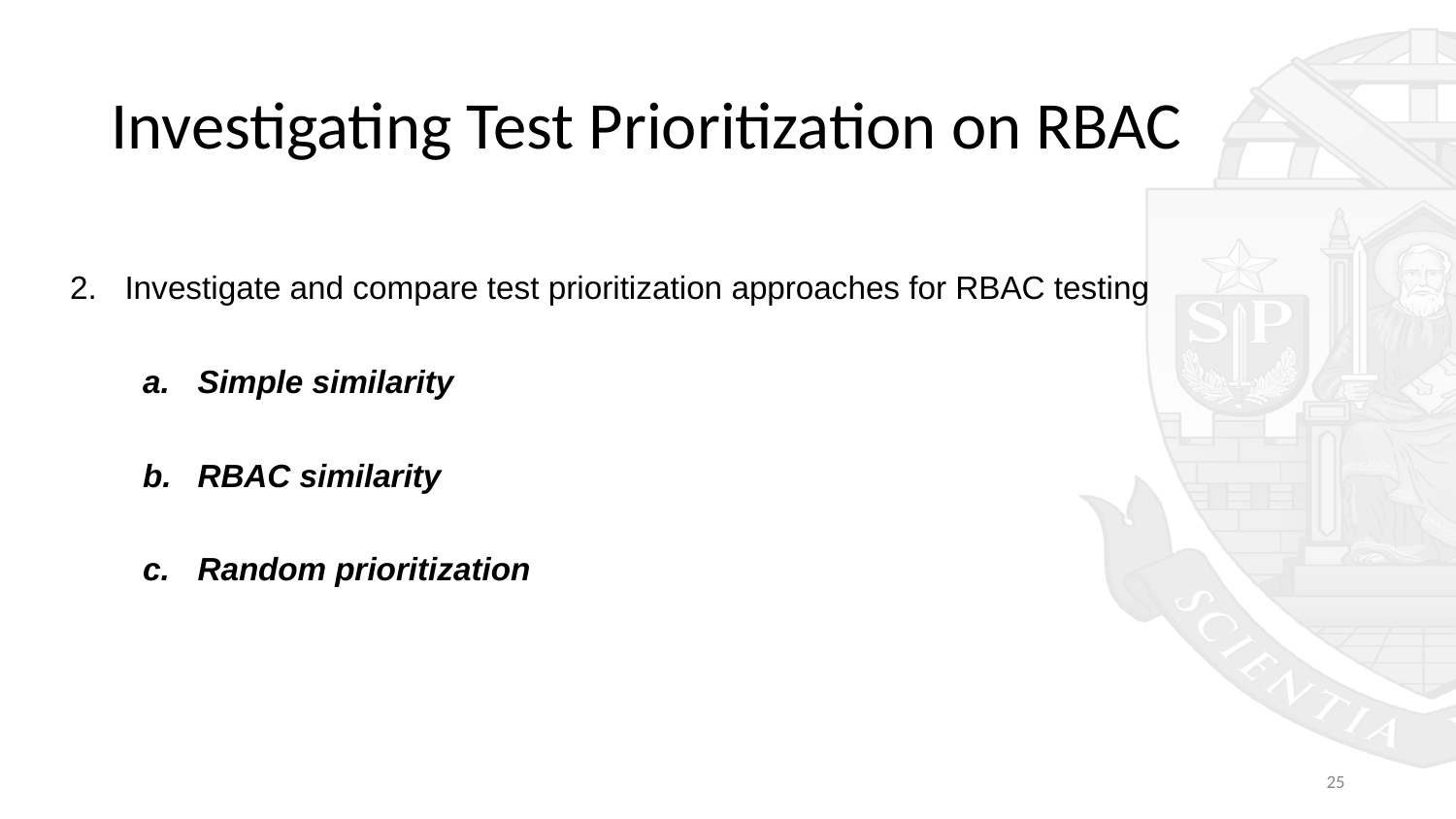

# Investigating Test Prioritization on RBAC
Investigate and compare test prioritization approaches for RBAC testing
Simple similarity
RBAC similarity
Random prioritization
25